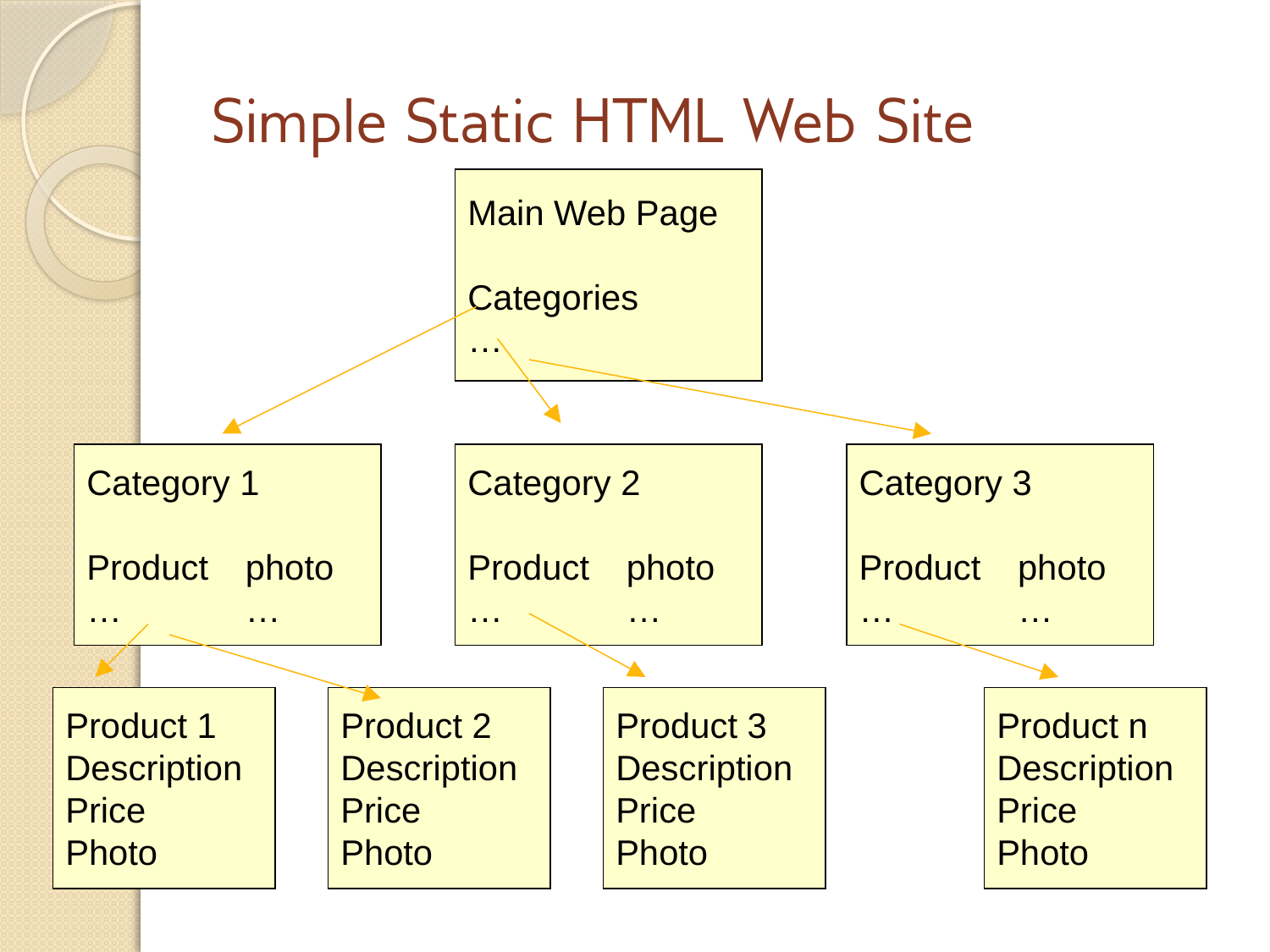

# Simple Static HTML Web Site
Main Web Page

Categories
…

Category 1

Product	photo
…	…
Category 2

Product	photo
…	…
Category 3

Product	photo
…	…

Product 1
Description
Price
Photo
Product 2
Description
Price
Photo
Product 3
Description
Price
Photo
Product n
Description
Price
Photo